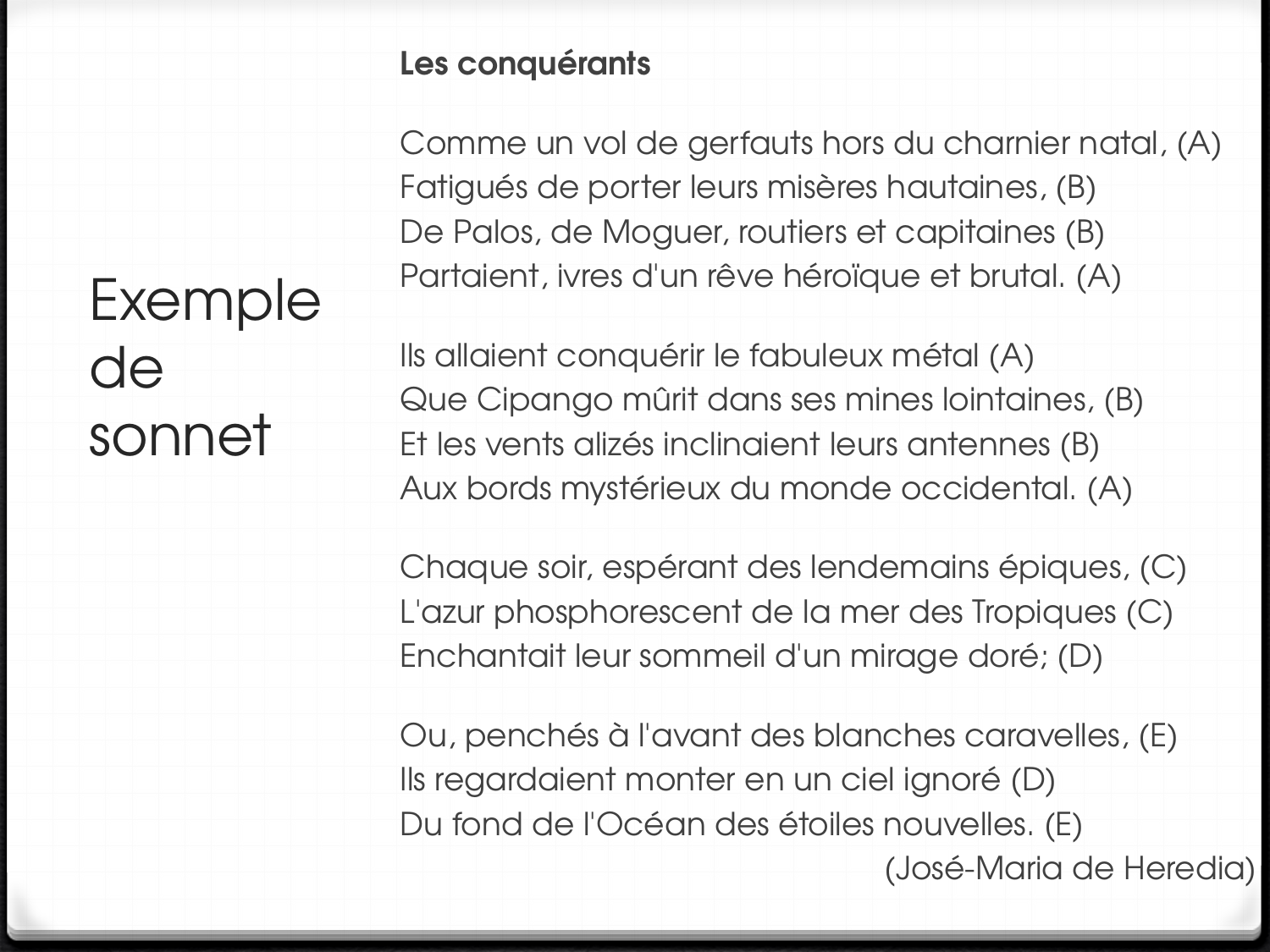

Les conquérants

Comme un vol de gerfauts hors du charnier natal, (A)
Fatigués de porter leurs misères hautaines, (B)
De Palos, de Moguer, routiers et capitaines (B)
Partaient, ivres d'un rêve héroïque et brutal. (A)

Ils allaient conquérir le fabuleux métal (A)
Que Cipango mûrit dans ses mines lointaines, (B)
Et les vents alizés inclinaient leurs antennes (B)
Aux bords mystérieux du monde occidental. (A)

Chaque soir, espérant des lendemains épiques, (C)
L'azur phosphorescent de la mer des Tropiques (C)
Enchantait leur sommeil d'un mirage doré; (D)

Ou, penchés à l'avant des blanches caravelles, (E)
Ils regardaient monter en un ciel ignoré (D)
Du fond de l'Océan des étoiles nouvelles. (E)
			(José-Maria de Heredia)
# Exemple de sonnet